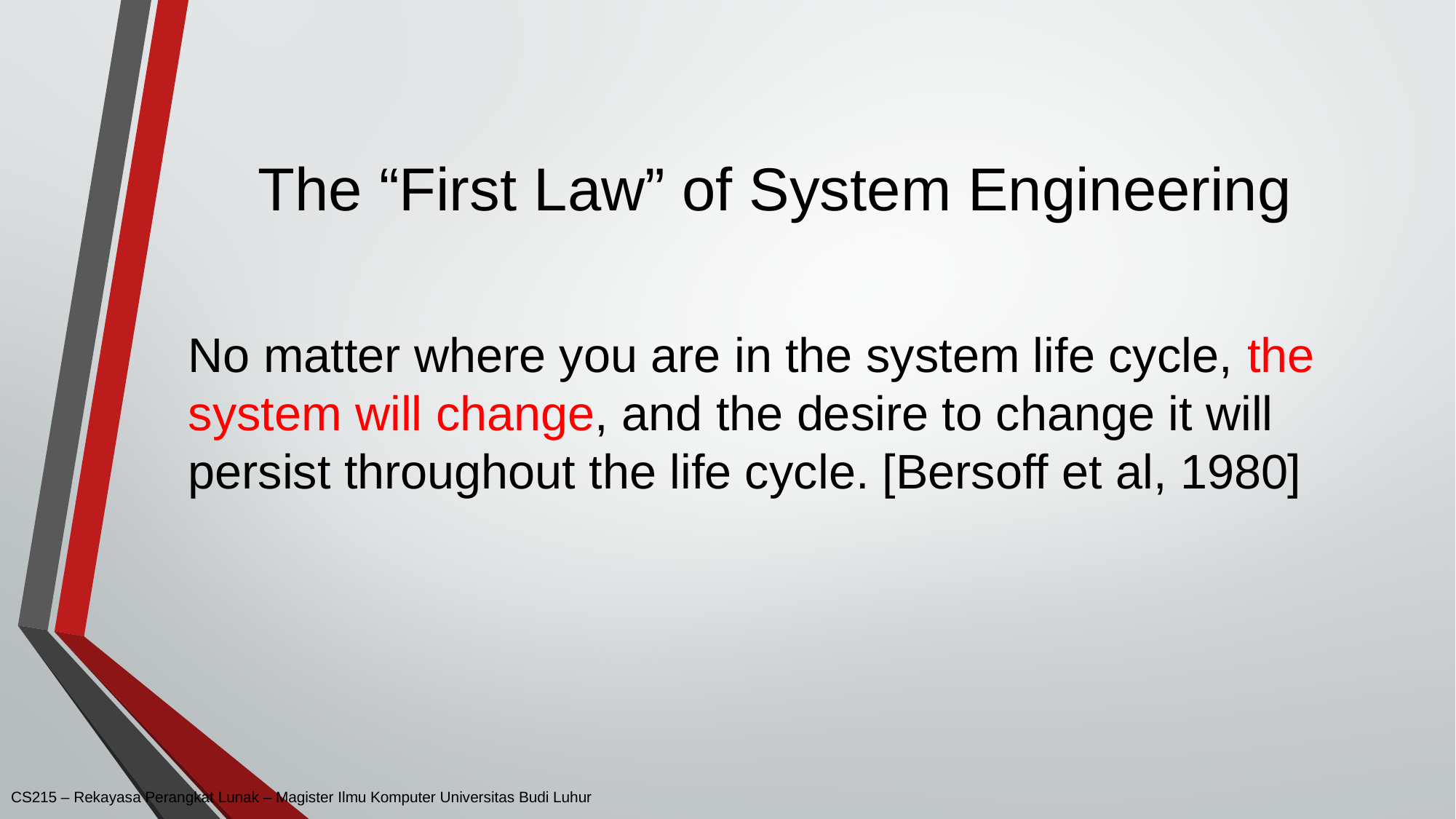

# The “First Law” of System Engineering
No matter where you are in the system life cycle, the system will change, and the desire to change it will persist throughout the life cycle. [Bersoff et al, 1980]
CS215 – Rekayasa Perangkat Lunak – Magister Ilmu Komputer Universitas Budi Luhur